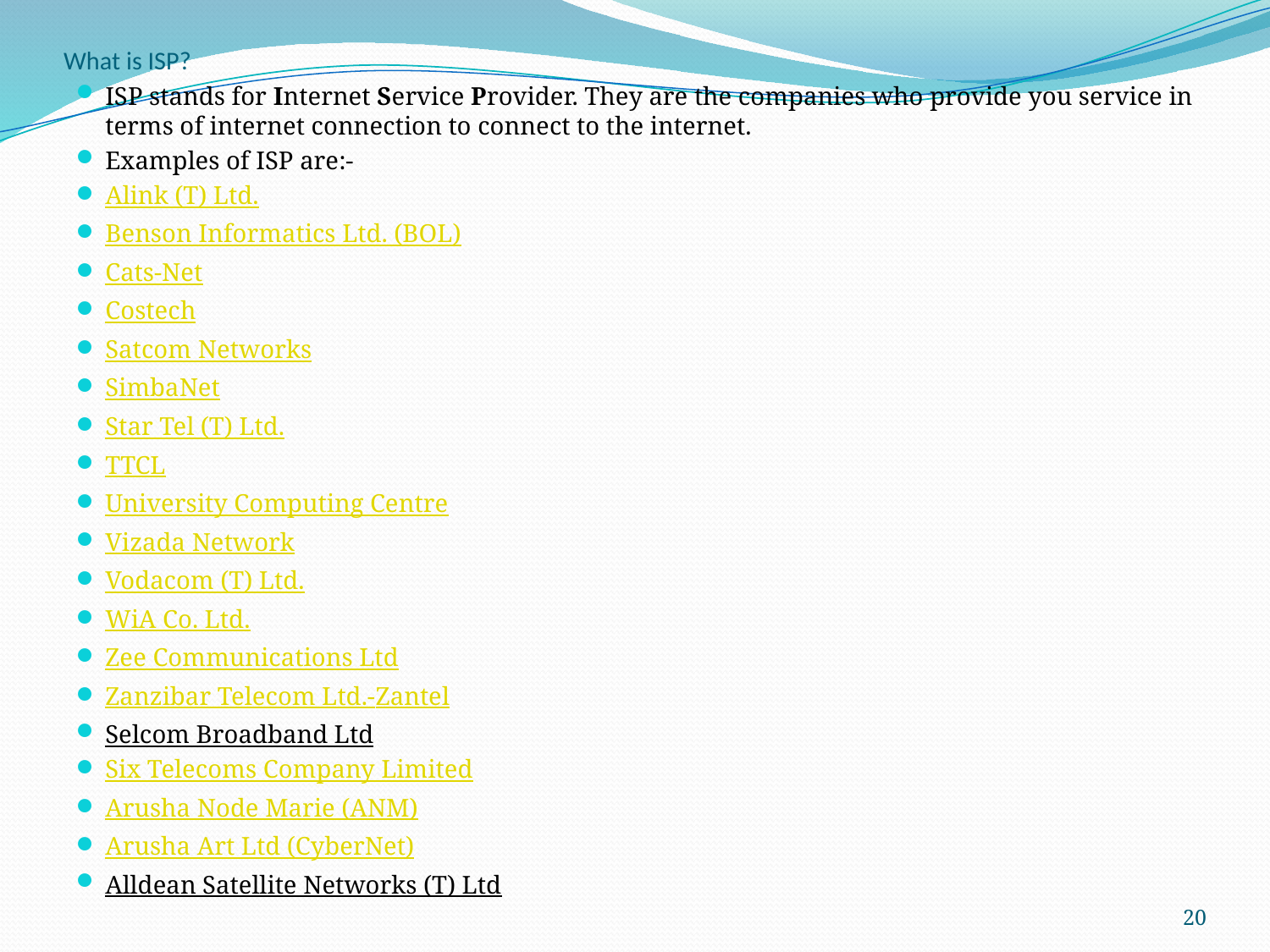

# What is ISP?
ISP stands for Internet Service Provider. They are the companies who provide you service in terms of internet connection to connect to the internet.
Examples of ISP are:-
Alink (T) Ltd.
Benson Informatics Ltd. (BOL)
Cats-Net
Costech
Satcom Networks
SimbaNet
Star Tel (T) Ltd.
TTCL
University Computing Centre
Vizada Network
Vodacom (T) Ltd.
WiA Co. Ltd.
Zee Communications Ltd
Zanzibar Telecom Ltd.-Zantel
Selcom Broadband Ltd
Six Telecoms Company Limited
Arusha Node Marie (ANM)
Arusha Art Ltd (CyberNet)
Alldean Satellite Networks (T) Ltd

20